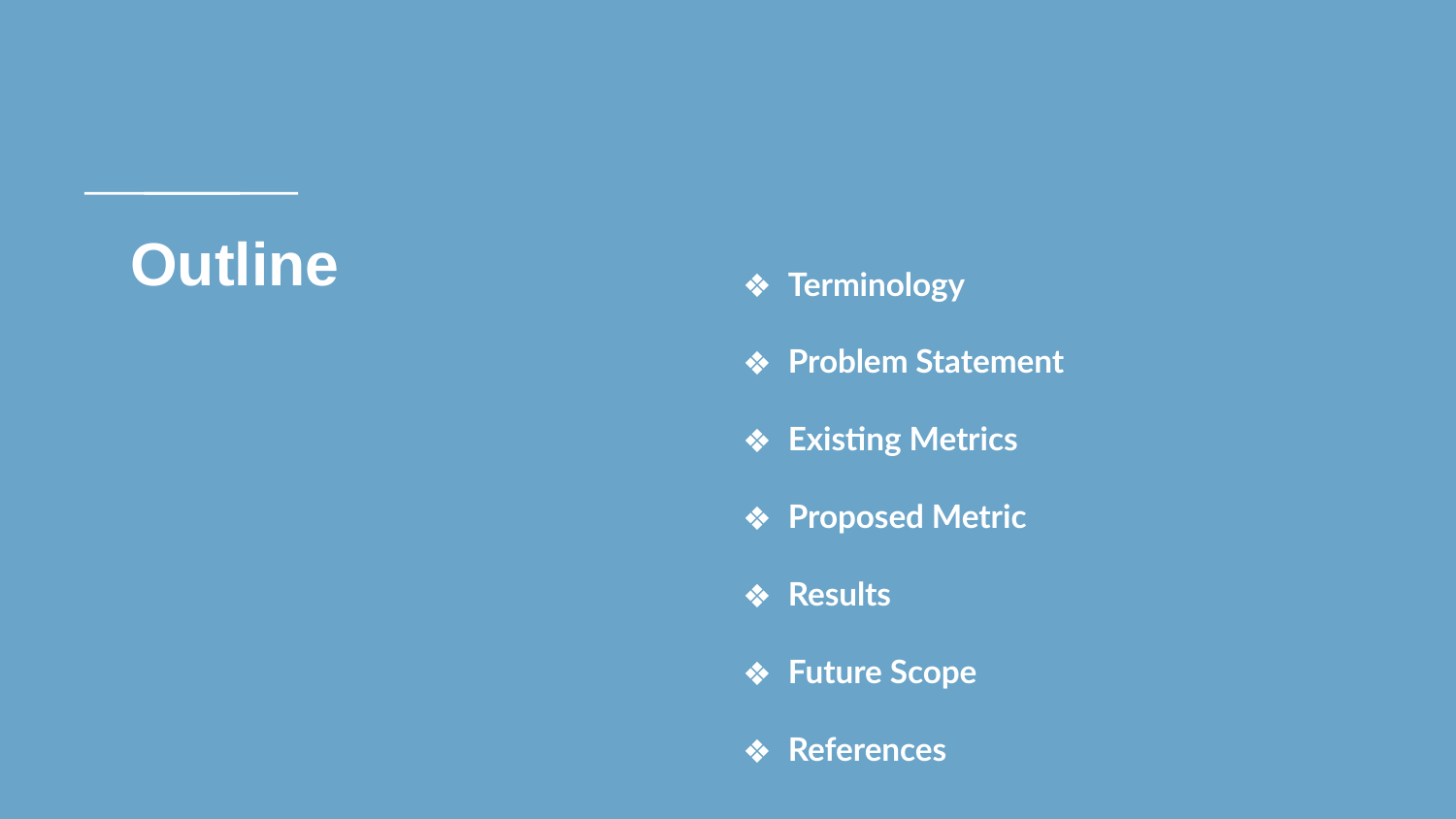

# Outline
Terminology
Problem Statement
Existing Metrics
Proposed Metric
Results
Future Scope
References